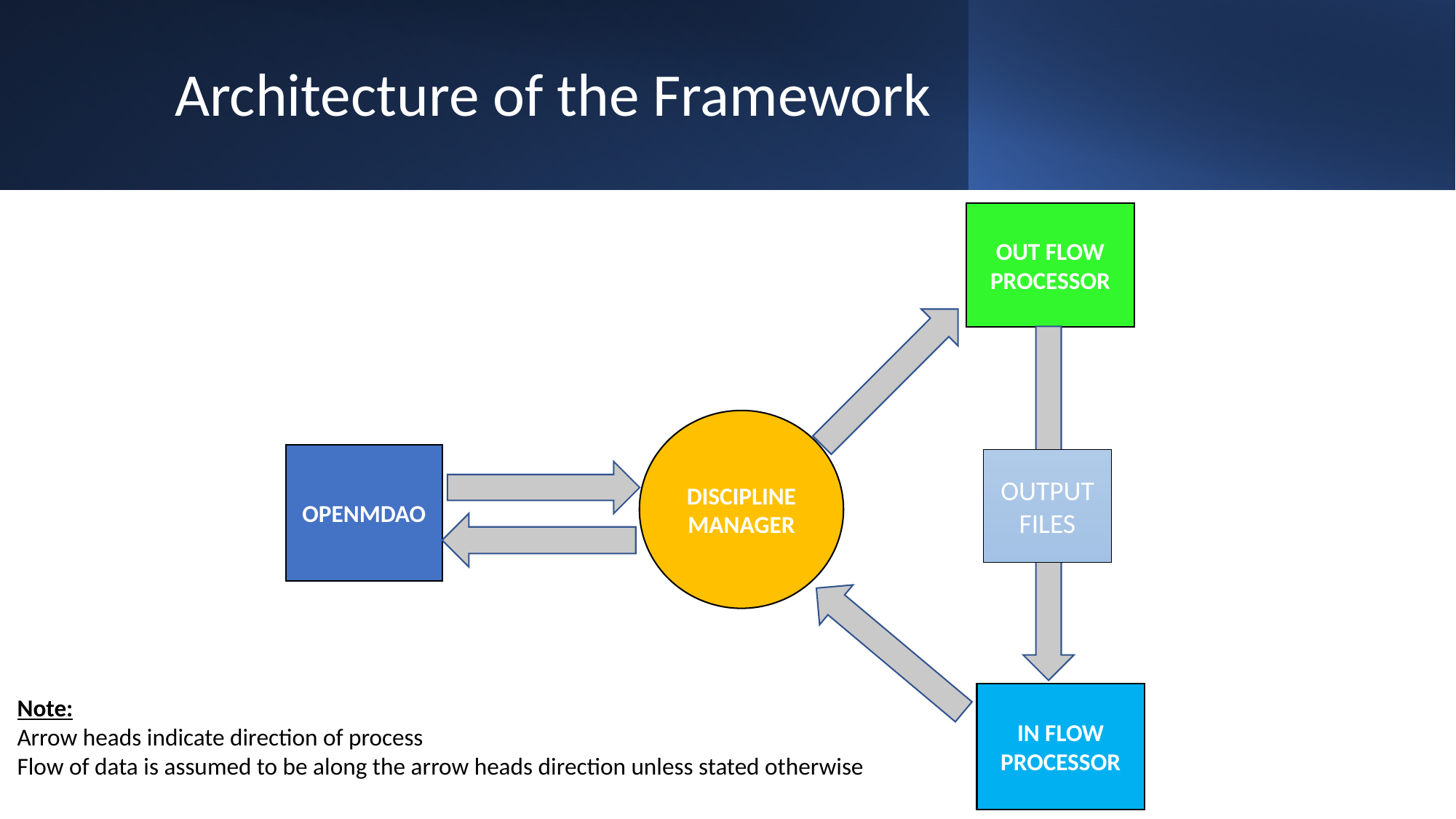

# Architecture of the Framework
OUT FLOW PROCESSOR

DISCIPLINE MANAGER
OPENMDAO

IN FLOW PROCESSOR
OUTPUT FILES
Note:
Arrow heads indicate direction of process
Flow of data is assumed to be along the arrow heads direction unless stated otherwise
7